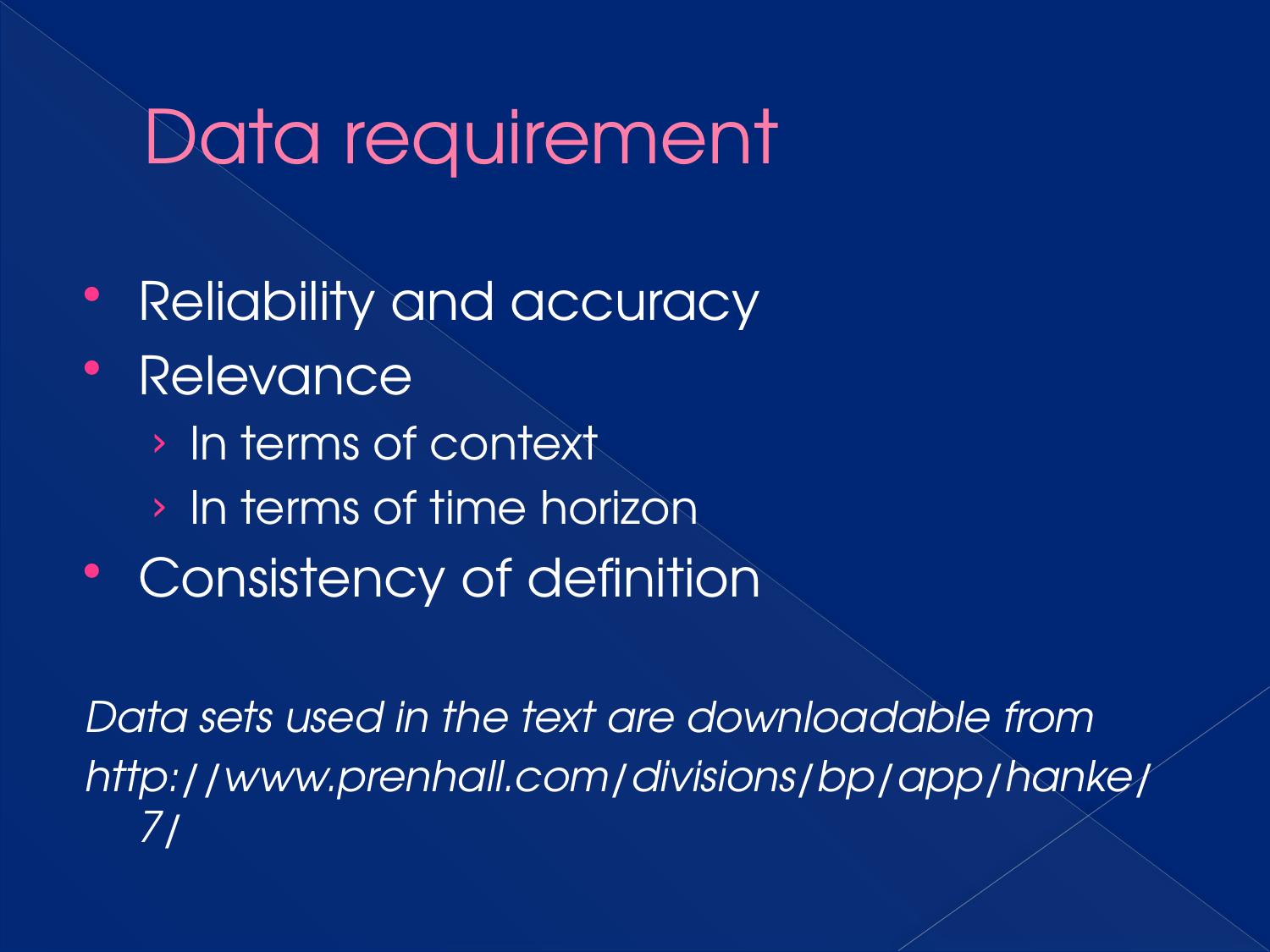

# Data requirement
Reliability and accuracy
Relevance
In terms of context
In terms of time horizon
Consistency of definition

Data sets used in the text are downloadable from
http://www.prenhall.com/divisions/bp/app/hanke/7/